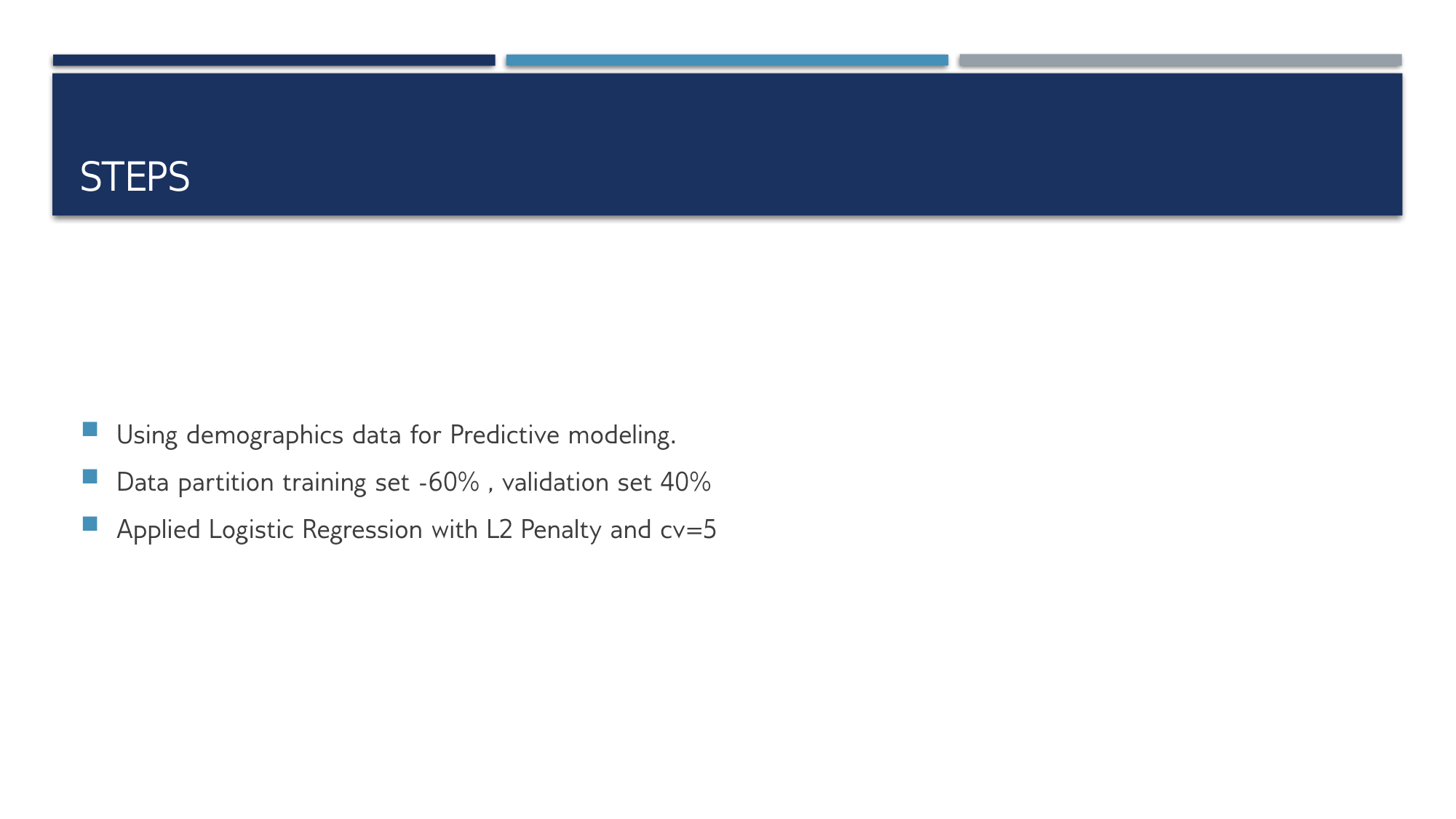

# STEPS
Using demographics data for Predictive modeling.
Data partition training set -60% , validation set 40%
Applied Logistic Regression with L2 Penalty and cv=5